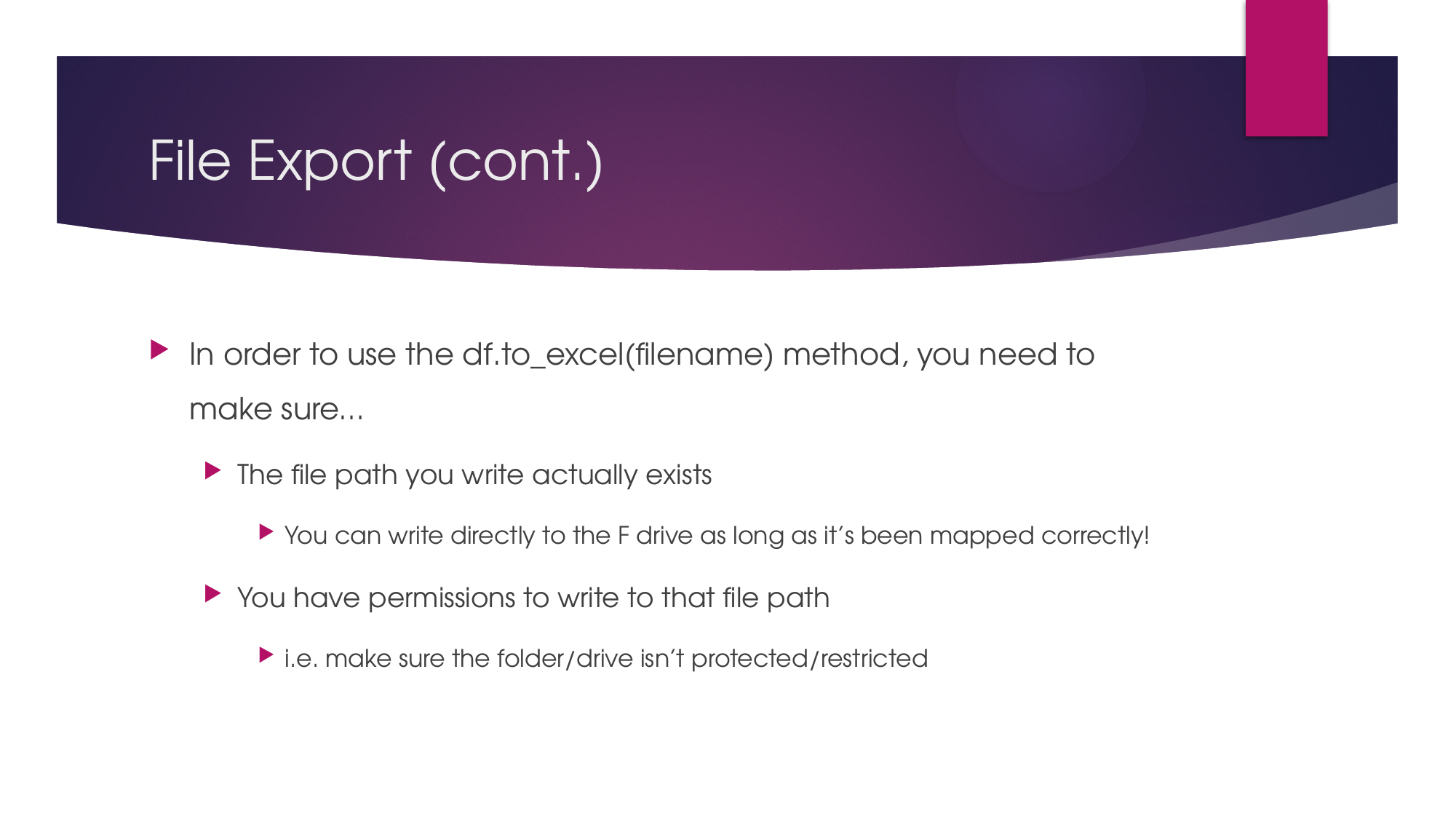

# File Export (cont.)
In order to use the df.to_excel(filename) method, you need to make sure…
The file path you write actually exists
You can write directly to the F drive as long as it’s been mapped correctly!
You have permissions to write to that file path
i.e. make sure the folder/drive isn’t protected/restricted